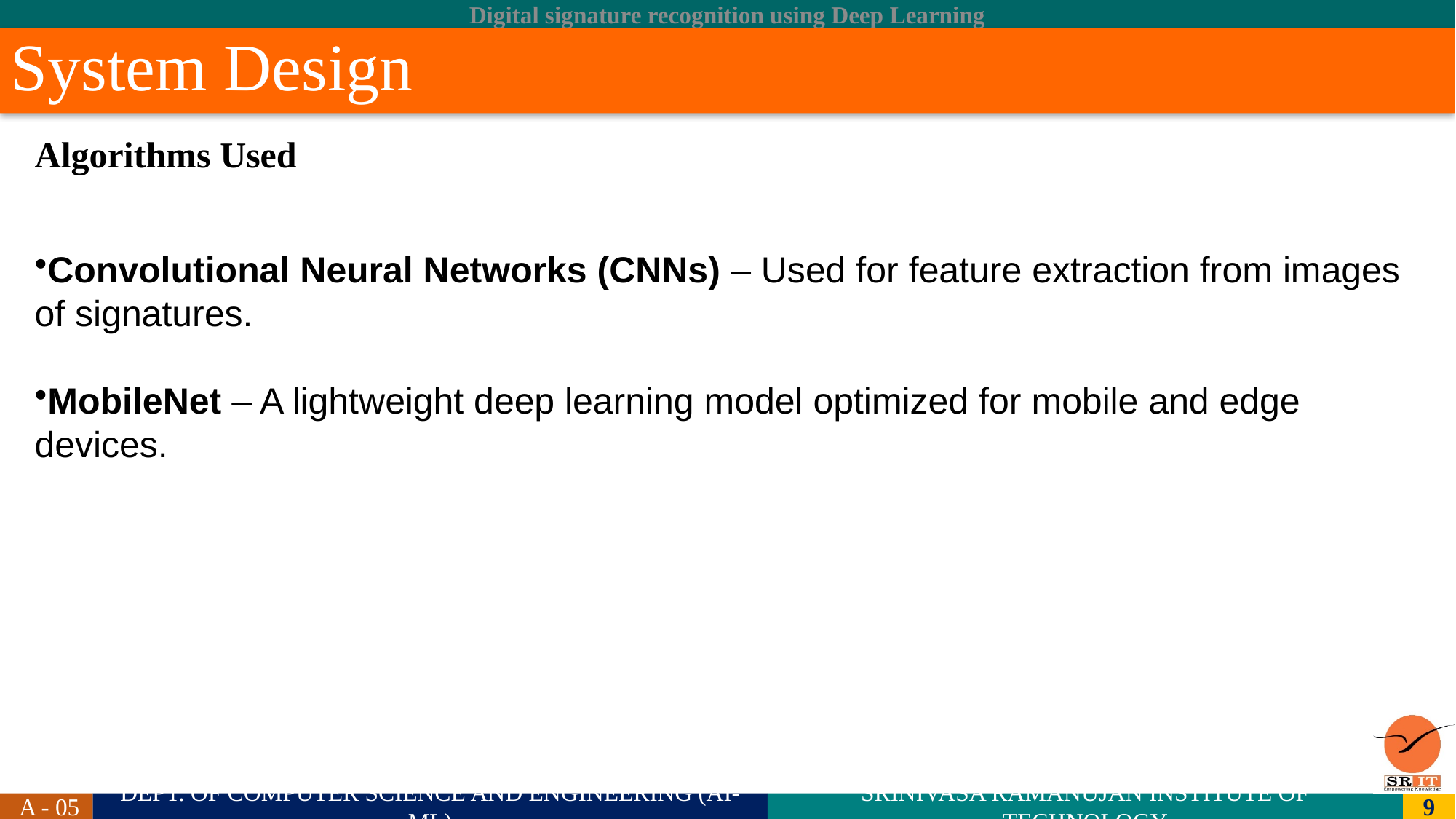

# System Design
Algorithms Used

Convolutional Neural Networks (CNNs) – Used for feature extraction from images of signatures.

MobileNet – A lightweight deep learning model optimized for mobile and edge devices.